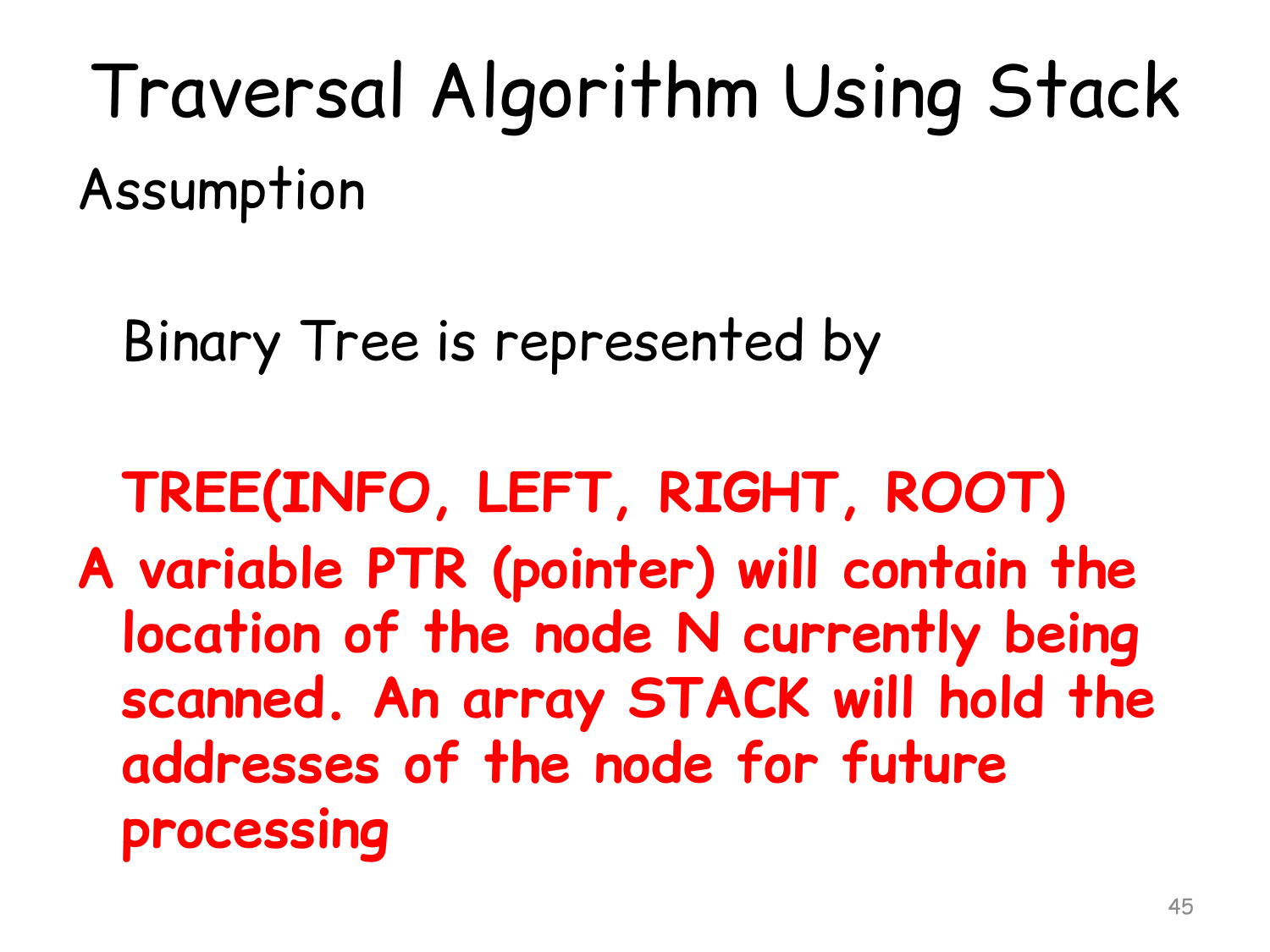

# Traversal Algorithm Using Stack
Assumption

	Binary Tree is represented by

	TREE(INFO, LEFT, RIGHT, ROOT)
A variable PTR (pointer) will contain the location of the node N currently being scanned. An array STACK will hold the addresses of the node for future processing
45